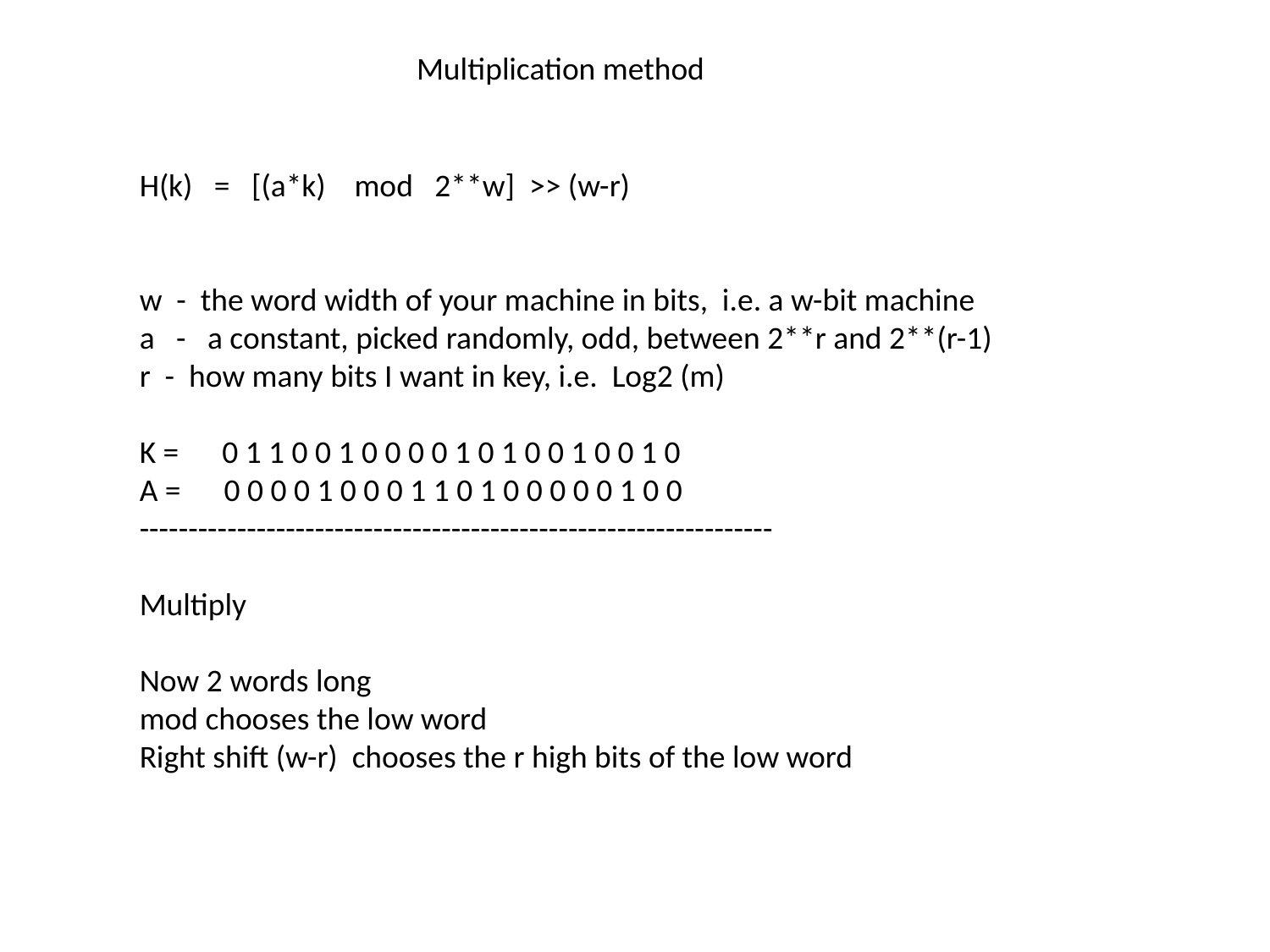

Multiplication method
H(k)   =   [(a*k)    mod   2**w]  >> (w-r)

w  -  the word width of your machine in bits,  i.e. a w-bit machine
a   -   a constant, picked randomly, odd, between 2**r and 2**(r-1)
r  -  how many bits I want in key, i.e.  Log2 (m)

K =      0 1 1 0 0 1 0 0 0 0 1 0 1 0 0 1 0 0 1 0
A =      0 0 0 0 1 0 0 0 1 1 0 1 0 0 0 0 0 1 0 0
-----------------------------------------------------------------

Multiply

Now 2 words long
mod chooses the low word
Right shift (w-r)  chooses the r high bits of the low word